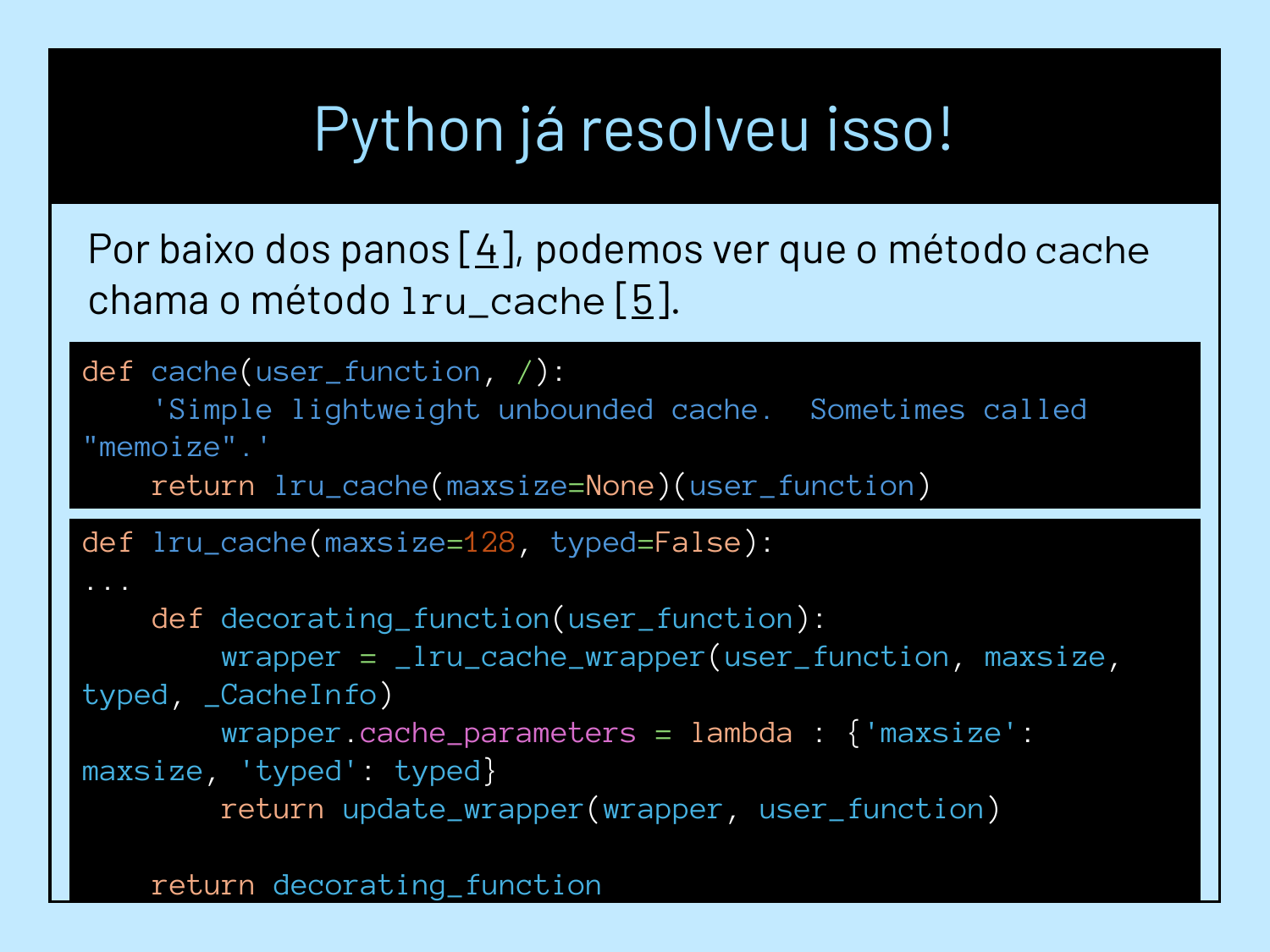

Python já resolveu isso!
Por baixo dos panos [4], podemos ver que o método cache chama o método lru_cache [5].
def cache(user_function, /):
    'Simple lightweight unbounded cache.  Sometimes called "memoize".'
    return lru_cache(maxsize=None)(user_function)
def lru_cache(maxsize=128, typed=False):
...
    def decorating_function(user_function):
        wrapper = _lru_cache_wrapper(user_function, maxsize, typed, _CacheInfo)
        wrapper.cache_parameters = lambda : {'maxsize': maxsize, 'typed': typed}
        return update_wrapper(wrapper, user_function)

    return decorating_function